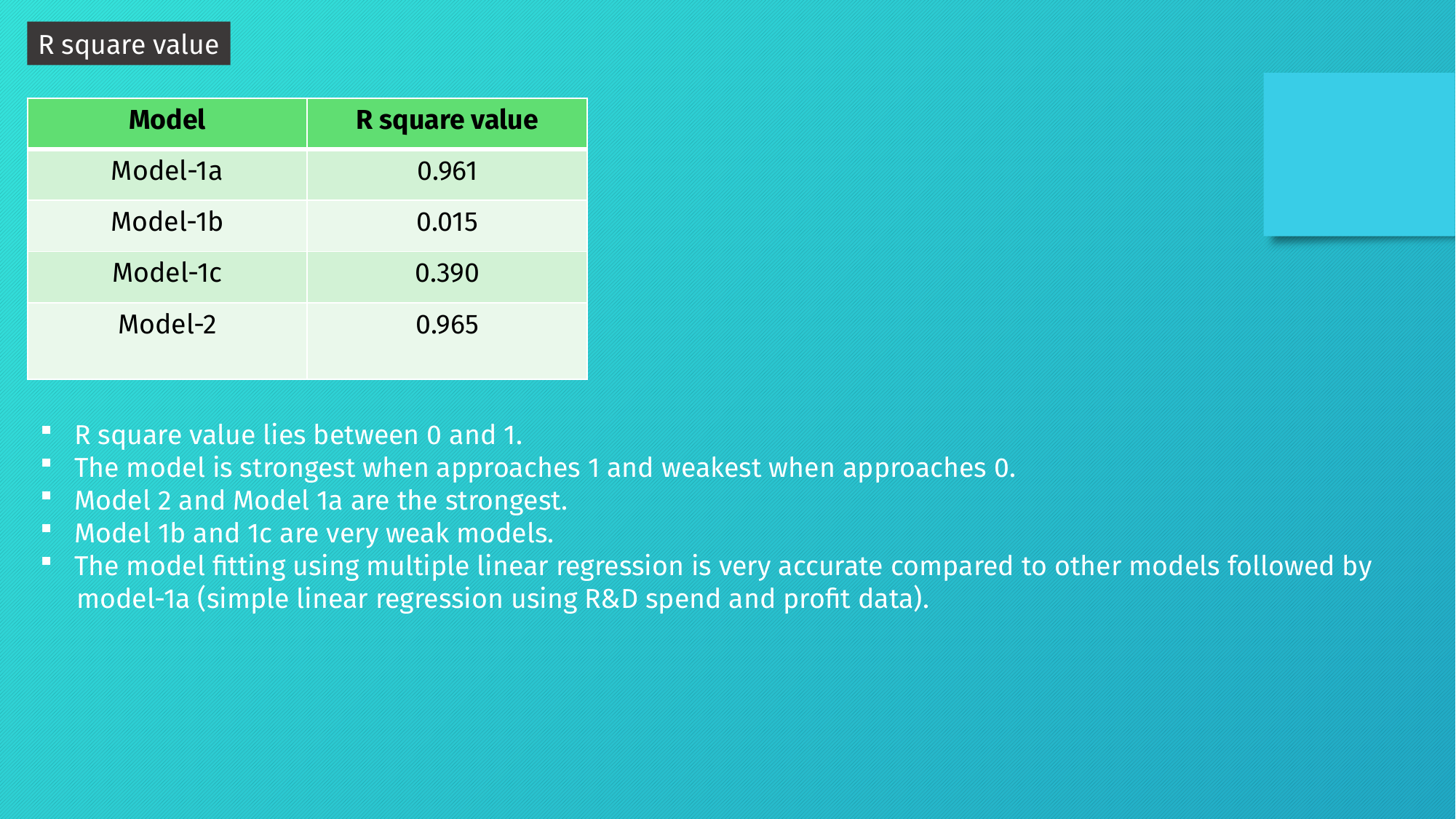

R square value
| Model | R square value |
| --- | --- |
| Model-1a | 0.961 |
| Model-1b | 0.015 |
| Model-1c | 0.390 |
| Model-2 | 0.965 |
R square value lies between 0 and 1.
The model is strongest when approaches 1 and weakest when approaches 0.
Model 2 and Model 1a are the strongest.
Model 1b and 1c are very weak models.
The model fitting using multiple linear regression is very accurate compared to other models followed by
     model-1a (simple linear regression using R&D spend and profit data).